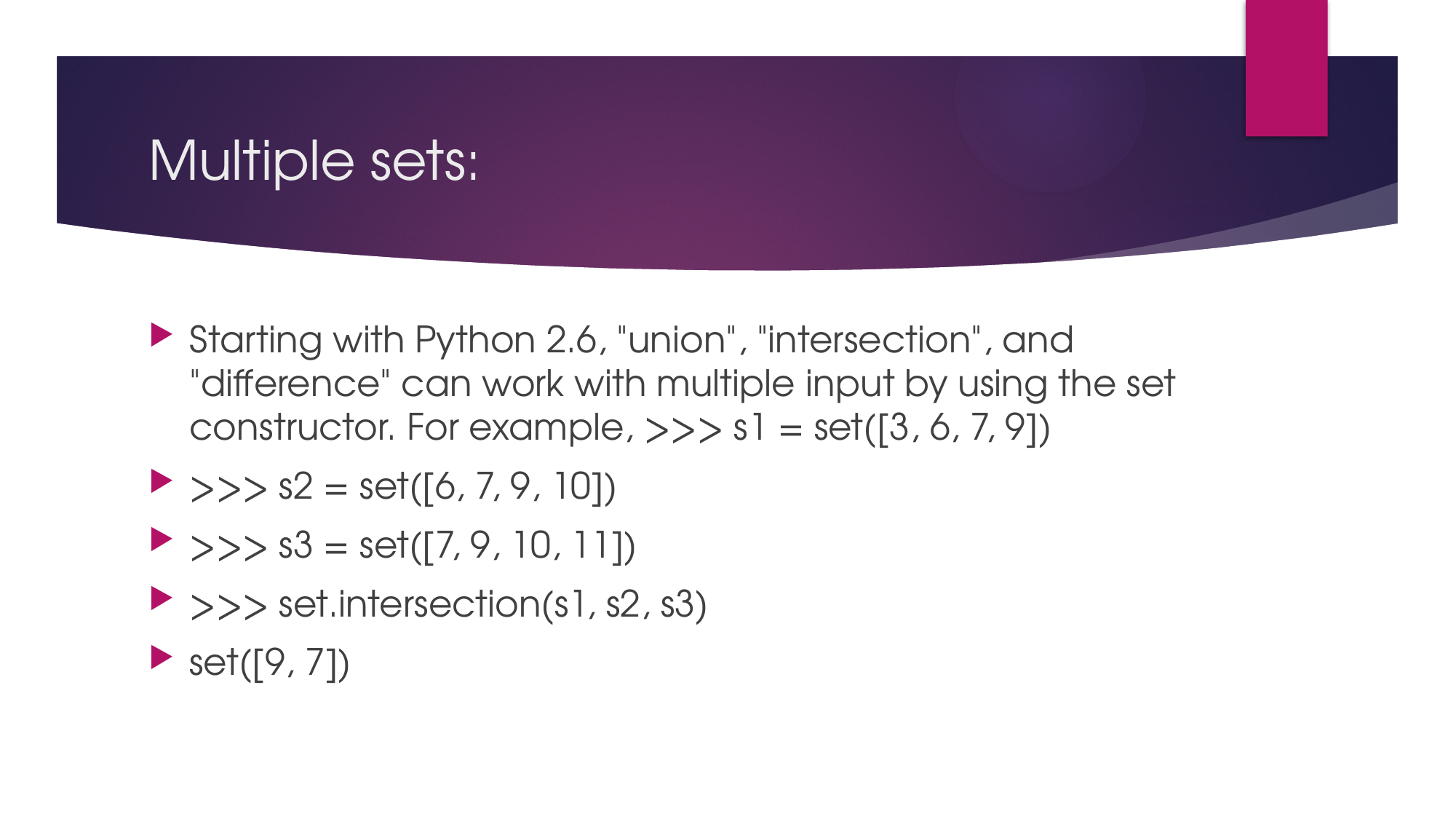

# Multiple sets:
Starting with Python 2.6, "union", "intersection", and "difference" can work with multiple input by using the set constructor. For example, >>> s1 = set([3, 6, 7, 9])
>>> s2 = set([6, 7, 9, 10])
>>> s3 = set([7, 9, 10, 11])
>>> set.intersection(s1, s2, s3)
set([9, 7])